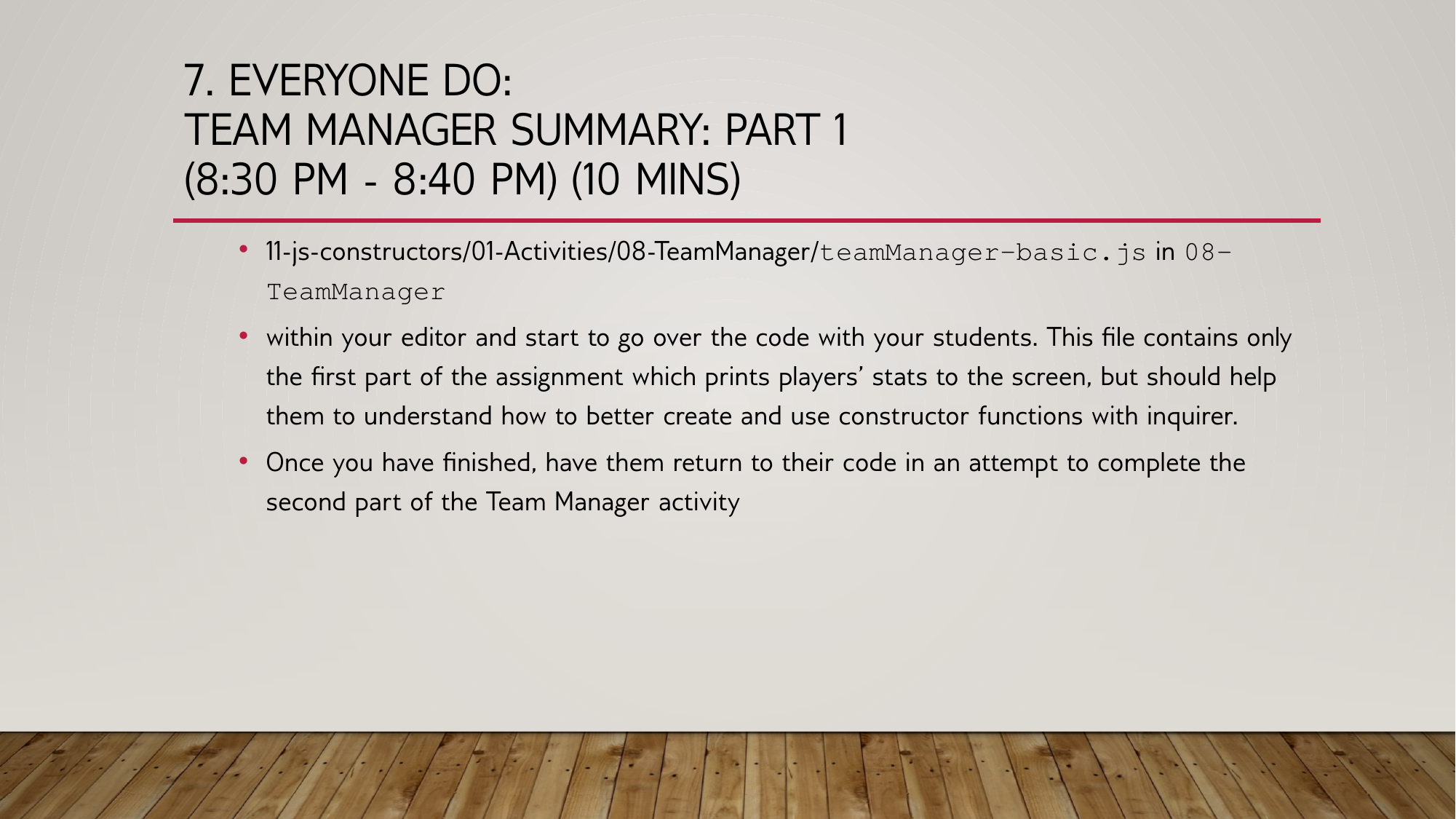

# 7. Everyone Do: Team Manager Summary: Part 1 (8:30 PM - 8:40 PM) (10 mins)
11-js-constructors/01-Activities/08-TeamManager/teamManager-basic.js in 08-TeamManager
within your editor and start to go over the code with your students. This file contains only the first part of the assignment which prints players’ stats to the screen, but should help them to understand how to better create and use constructor functions with inquirer.
Once you have finished, have them return to their code in an attempt to complete the second part of the Team Manager activity